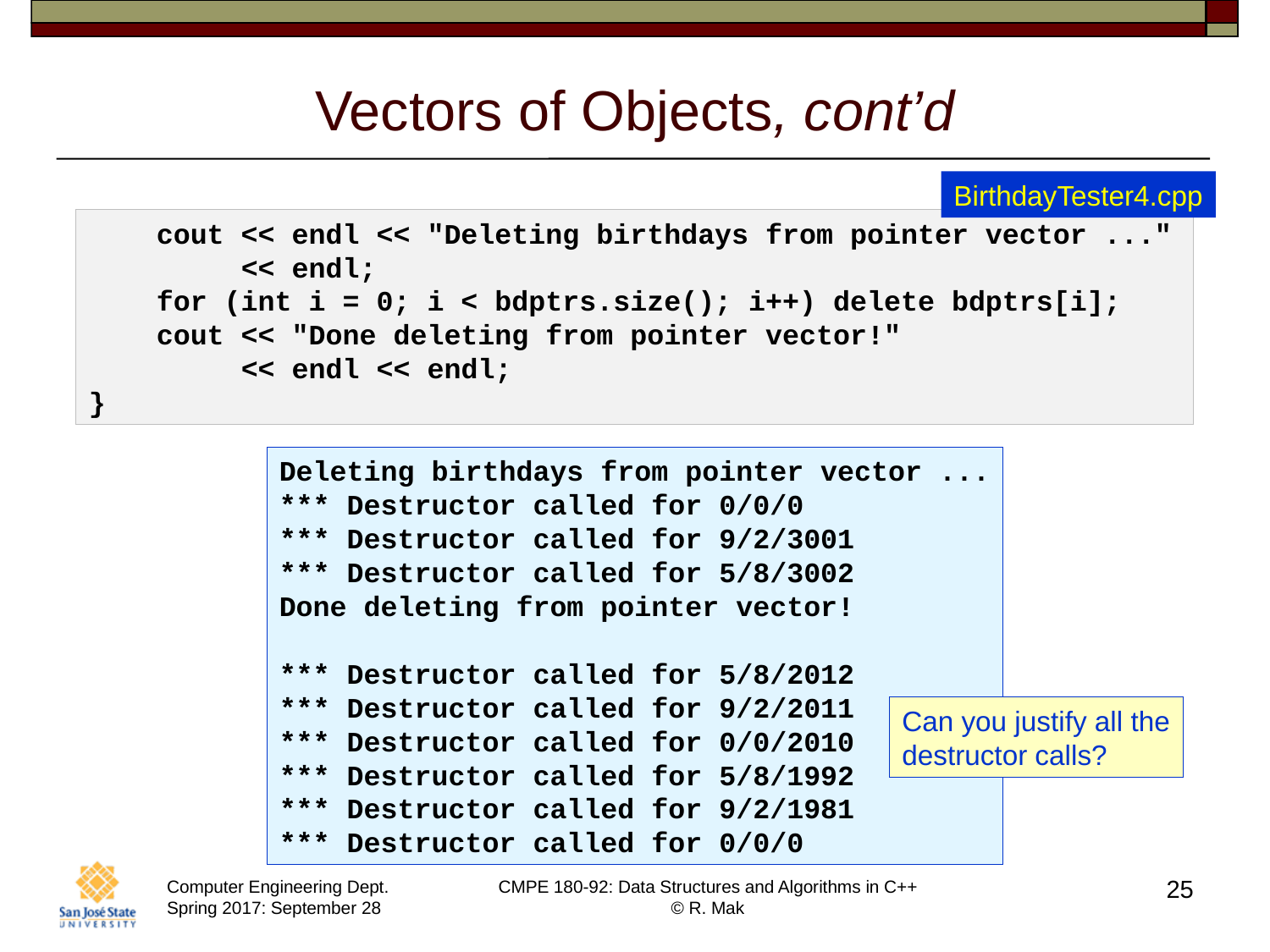

# Vectors of Objects, cont’d
BirthdayTester4.cpp
    cout << endl << "Deleting birthdays from pointer vector ..."
         << endl;
    for (int i = 0; i < bdptrs.size(); i++) delete bdptrs[i];
    cout << "Done deleting from pointer vector!"
         << endl << endl;
}
Deleting birthdays from pointer vector ...
*** Destructor called for 0/0/0
*** Destructor called for 9/2/3001
*** Destructor called for 5/8/3002
Done deleting from pointer vector!

*** Destructor called for 5/8/2012
*** Destructor called for 9/2/2011
*** Destructor called for 0/0/2010
*** Destructor called for 5/8/1992
*** Destructor called for 9/2/1981
*** Destructor called for 0/0/0
Can you justify all the
destructor calls?
25